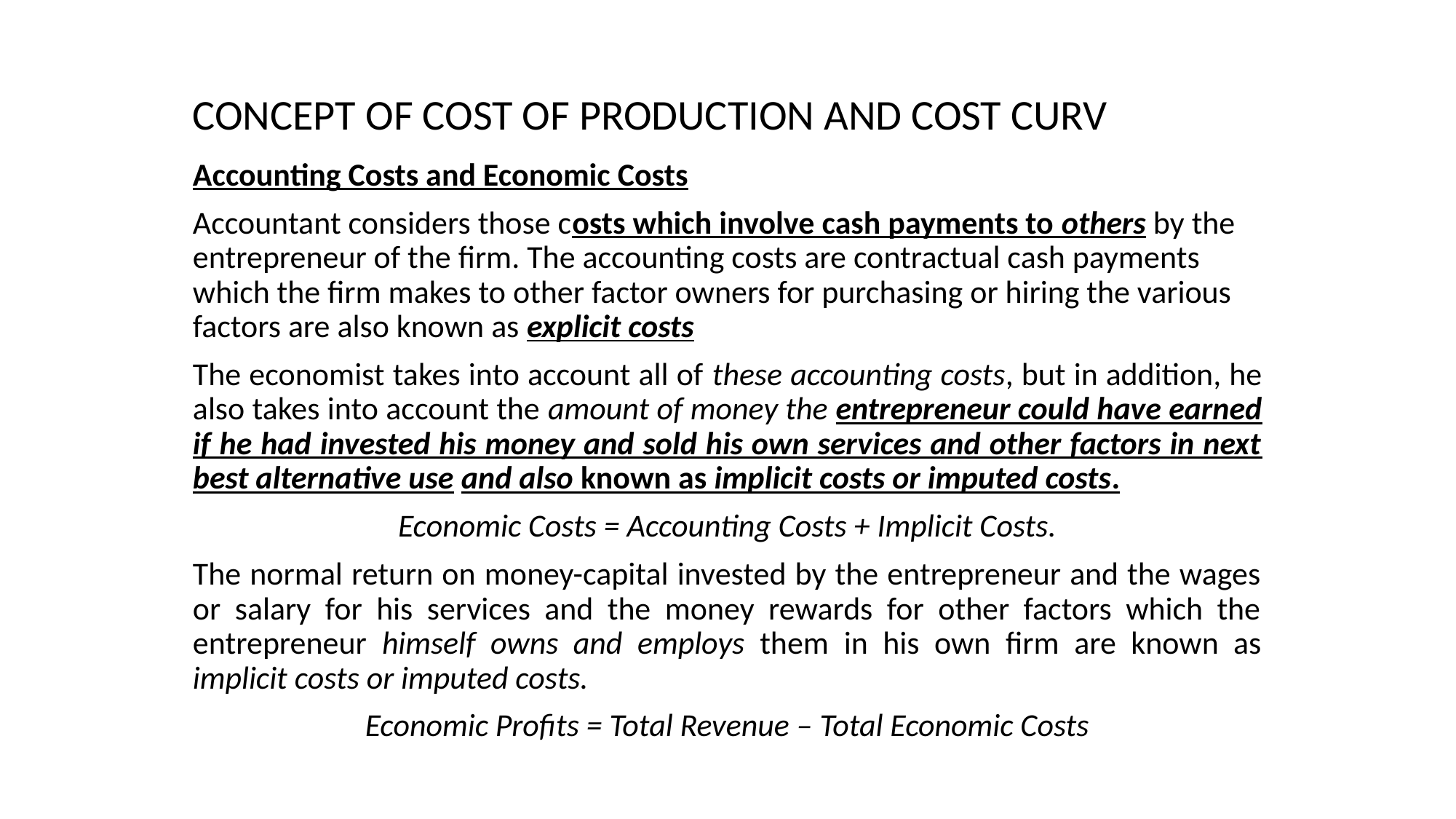

# CONCEPT OF COST OF PRODUCTION AND COST CURV
Accounting Costs and Economic Costs
Accountant considers those costs which involve cash payments to others by the entrepreneur of the firm. The accounting costs are contractual cash payments which the firm makes to other factor owners for purchasing or hiring the various factors are also known as explicit costs
The economist takes into account all of these accounting costs, but in addition, he also takes into account the amount of money the entrepreneur could have earned if he had invested his money and sold his own services and other factors in next best alternative use and also known as implicit costs or imputed costs.
Economic Costs = Accounting Costs + Implicit Costs.
The normal return on money-capital invested by the entrepreneur and the wages or salary for his services and the money rewards for other factors which the entrepreneur himself owns and employs them in his own firm are known as implicit costs or imputed costs.
Economic Profits = Total Revenue – Total Economic Costs